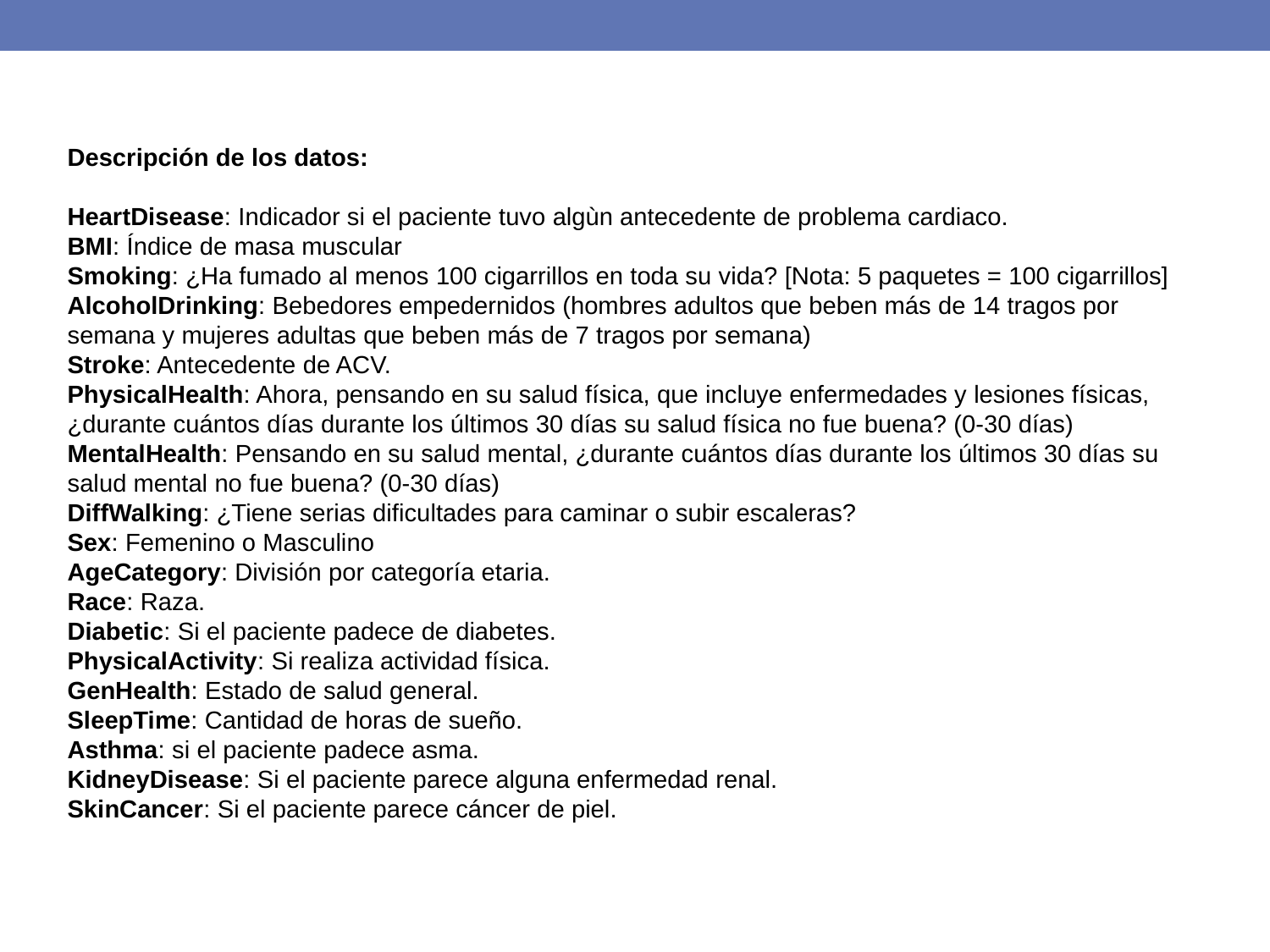

Descripción de los datos:

HeartDisease: Indicador si el paciente tuvo algùn antecedente de problema cardiaco.
BMI: Índice de masa muscular
Smoking: ¿Ha fumado al menos 100 cigarrillos en toda su vida? [Nota: 5 paquetes = 100 cigarrillos]
AlcoholDrinking: Bebedores empedernidos (hombres adultos que beben más de 14 tragos por semana y mujeres adultas que beben más de 7 tragos por semana)
Stroke: Antecedente de ACV.
PhysicalHealth: Ahora, pensando en su salud física, que incluye enfermedades y lesiones físicas, ¿durante cuántos días durante los últimos 30 días su salud física no fue buena? (0-30 días)
MentalHealth: Pensando en su salud mental, ¿durante cuántos días durante los últimos 30 días su salud mental no fue buena? (0-30 días)
DiffWalking: ¿Tiene serias dificultades para caminar o subir escaleras?
Sex: Femenino o Masculino
AgeCategory: División por categoría etaria.
Race: Raza.
Diabetic: Si el paciente padece de diabetes.
PhysicalActivity: Si realiza actividad física.
GenHealth: Estado de salud general.
SleepTime: Cantidad de horas de sueño.
Asthma: si el paciente padece asma.
KidneyDisease: Si el paciente parece alguna enfermedad renal.
SkinCancer: Si el paciente parece cáncer de piel.